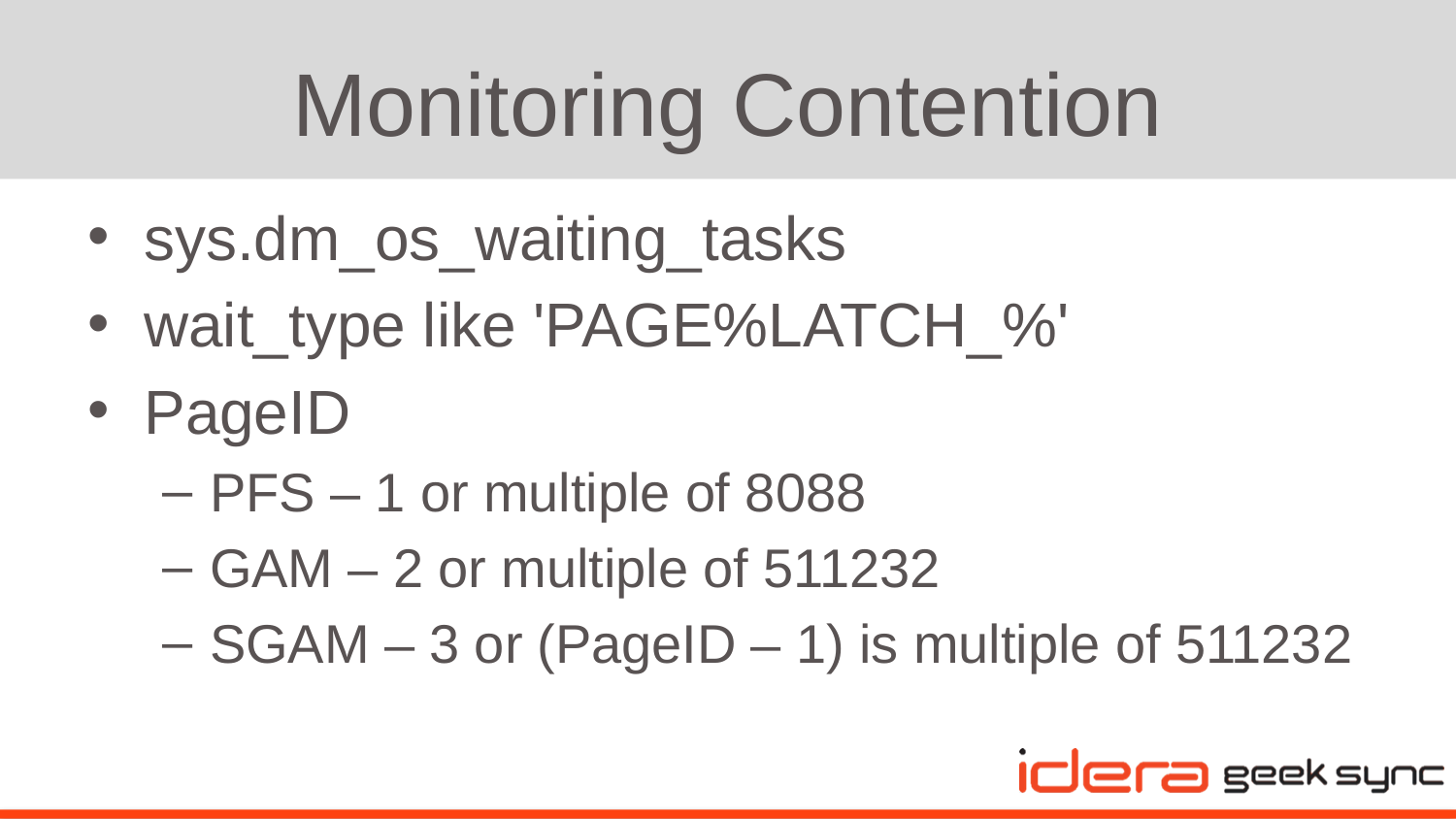

# Monitoring Contention
sys.dm_os_waiting_tasks
wait_type like 'PAGE%LATCH_%'
PageID
PFS – 1 or multiple of 8088
GAM – 2 or multiple of 511232
SGAM – 3 or (PageID – 1) is multiple of 511232